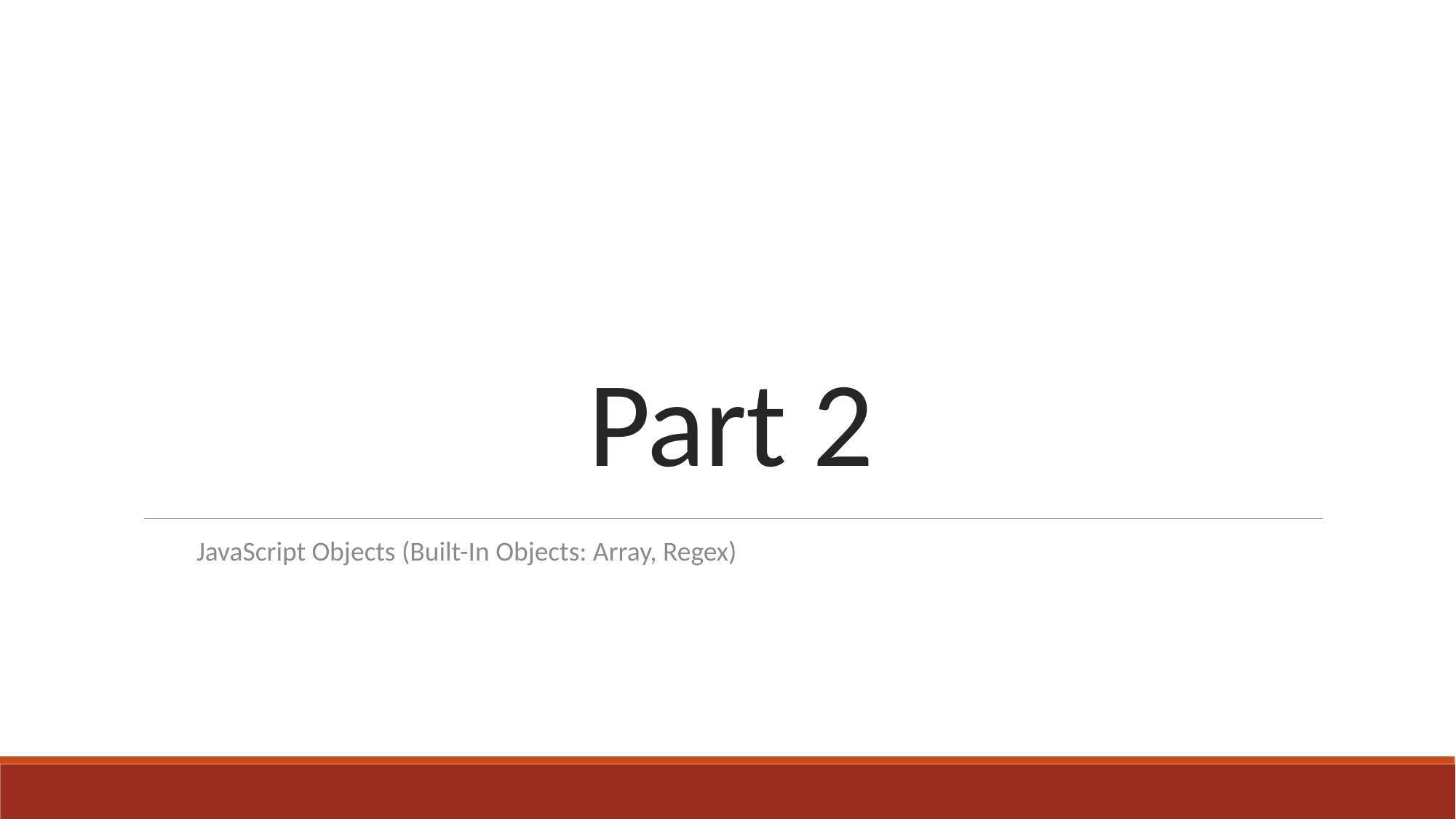

# Part 2
JavaScript Objects (Built-In Objects: Array, Regex)